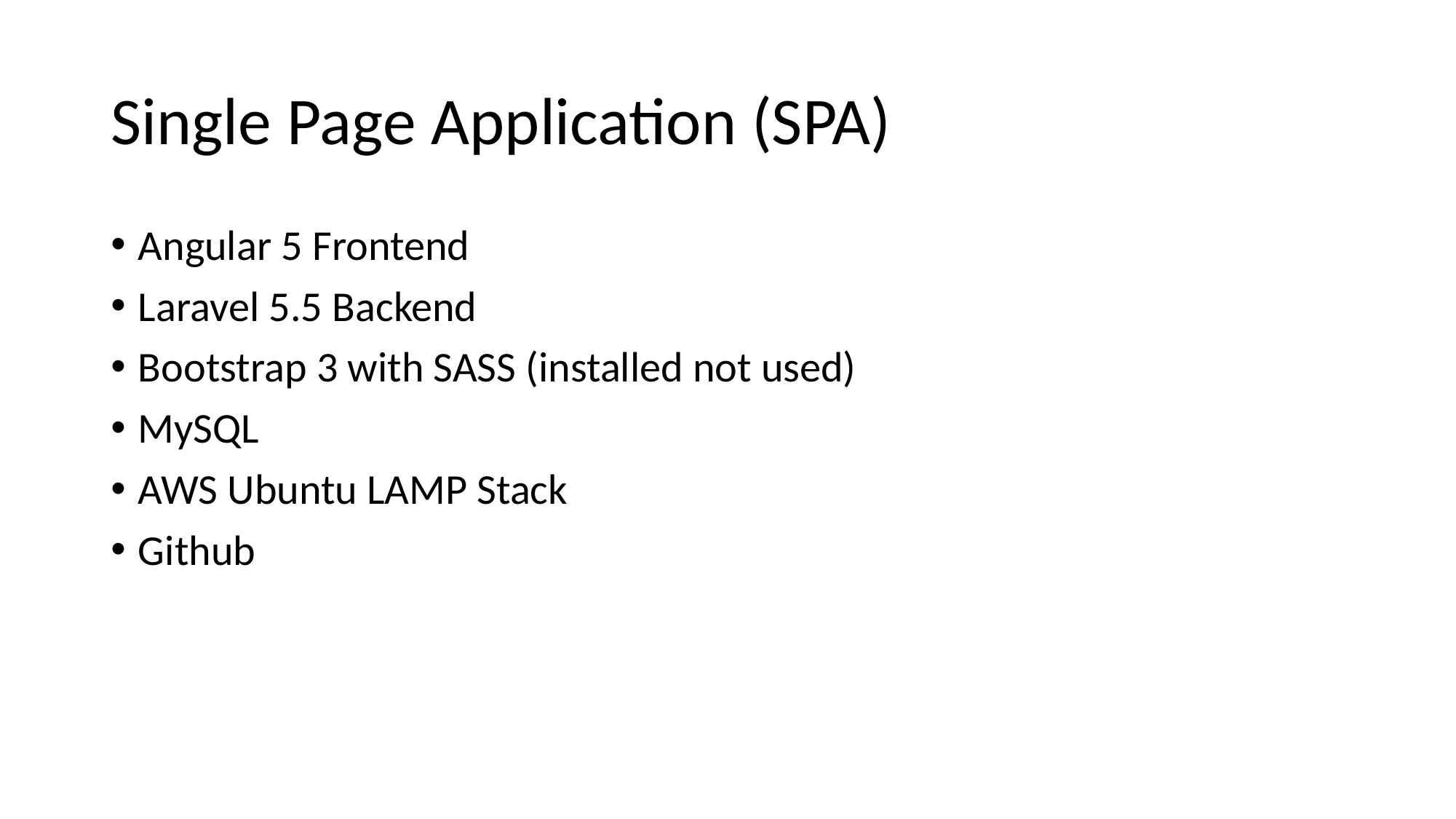

# Single Page Application (SPA)
Angular 5 Frontend
Laravel 5.5 Backend
Bootstrap 3 with SASS (installed not used)
MySQL
AWS Ubuntu LAMP Stack
Github